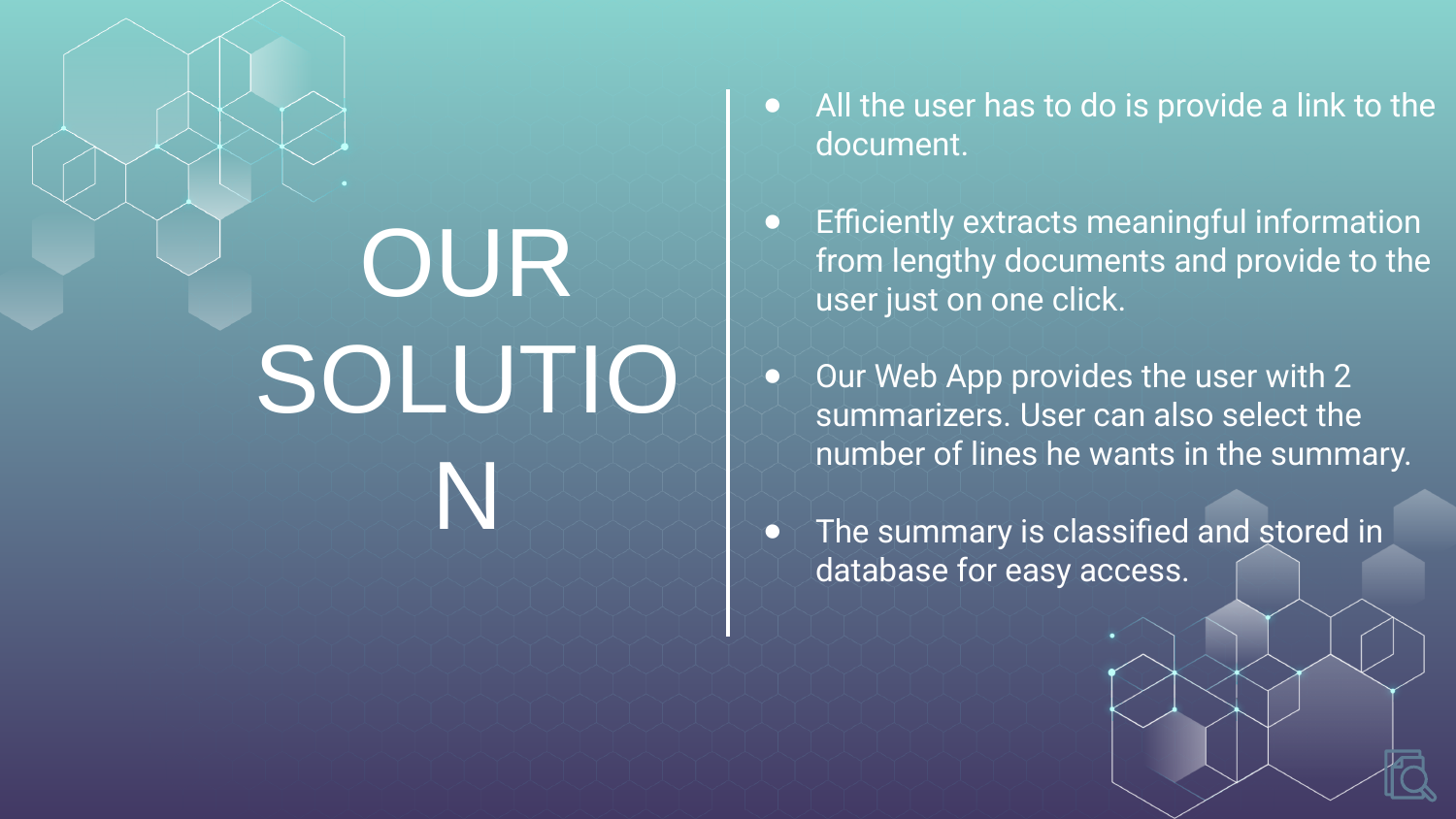

All the user has to do is provide a link to the document.

Efficiently extracts meaningful information from lengthy documents and provide to the user just on one click.

Our Web App provides the user with 2 summarizers. User can also select the number of lines he wants in the summary.

The summary is classified and stored in database for easy access.

OUR SOLUTION